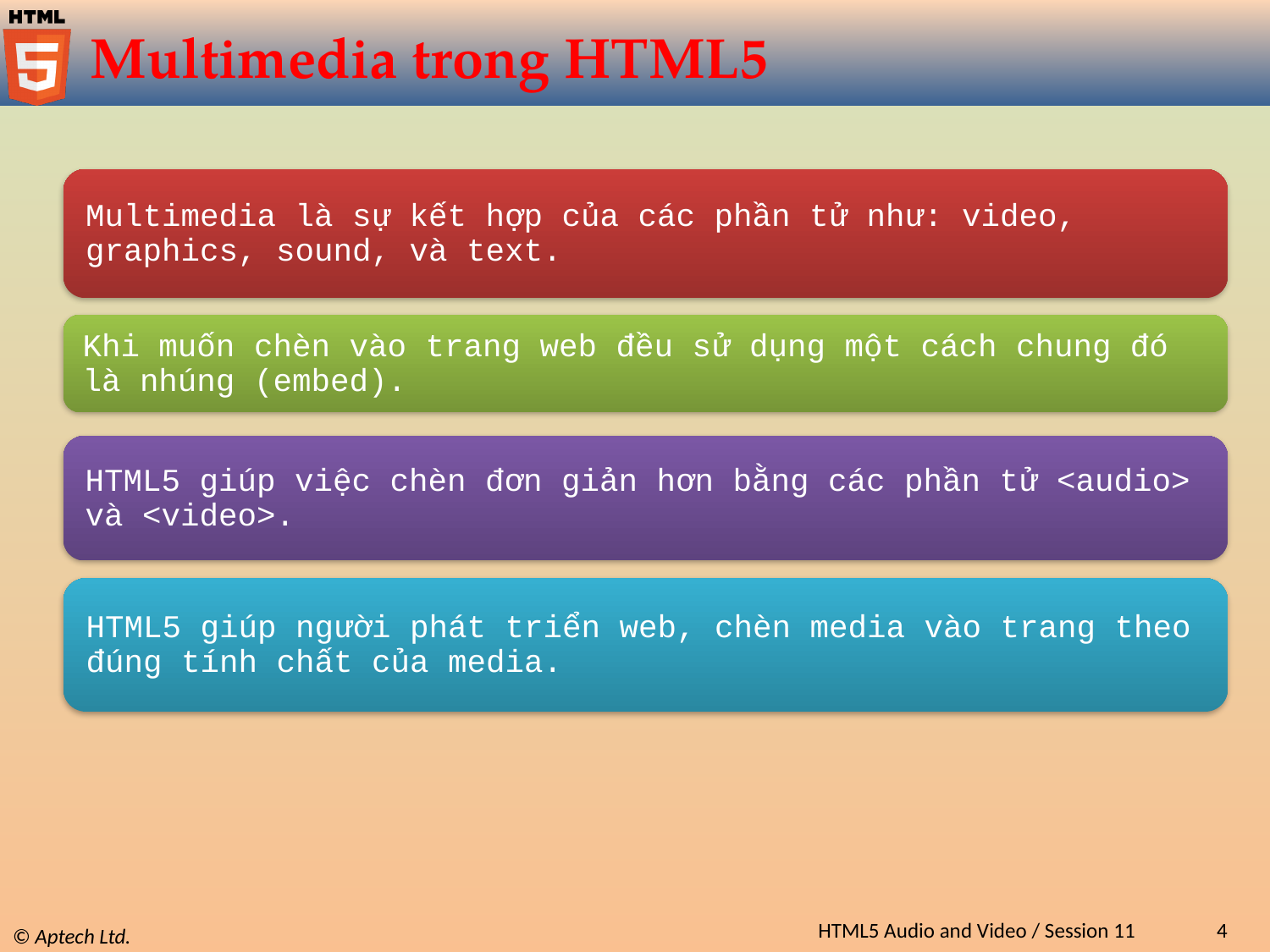

# Multimedia trong HTML5
Multimedia là sự kết hợp của các phần tử như: video, graphics, sound, và text.
Khi muốn chèn vào trang web đều sử dụng một cách chung đó là nhúng (embed).
HTML5 giúp việc chèn đơn giản hơn bằng các phần tử <audio> và <video>.
HTML5 giúp người phát triển web, chèn media vào trang theo đúng tính chất của media.
HTML5 Audio and Video / Session 11
4